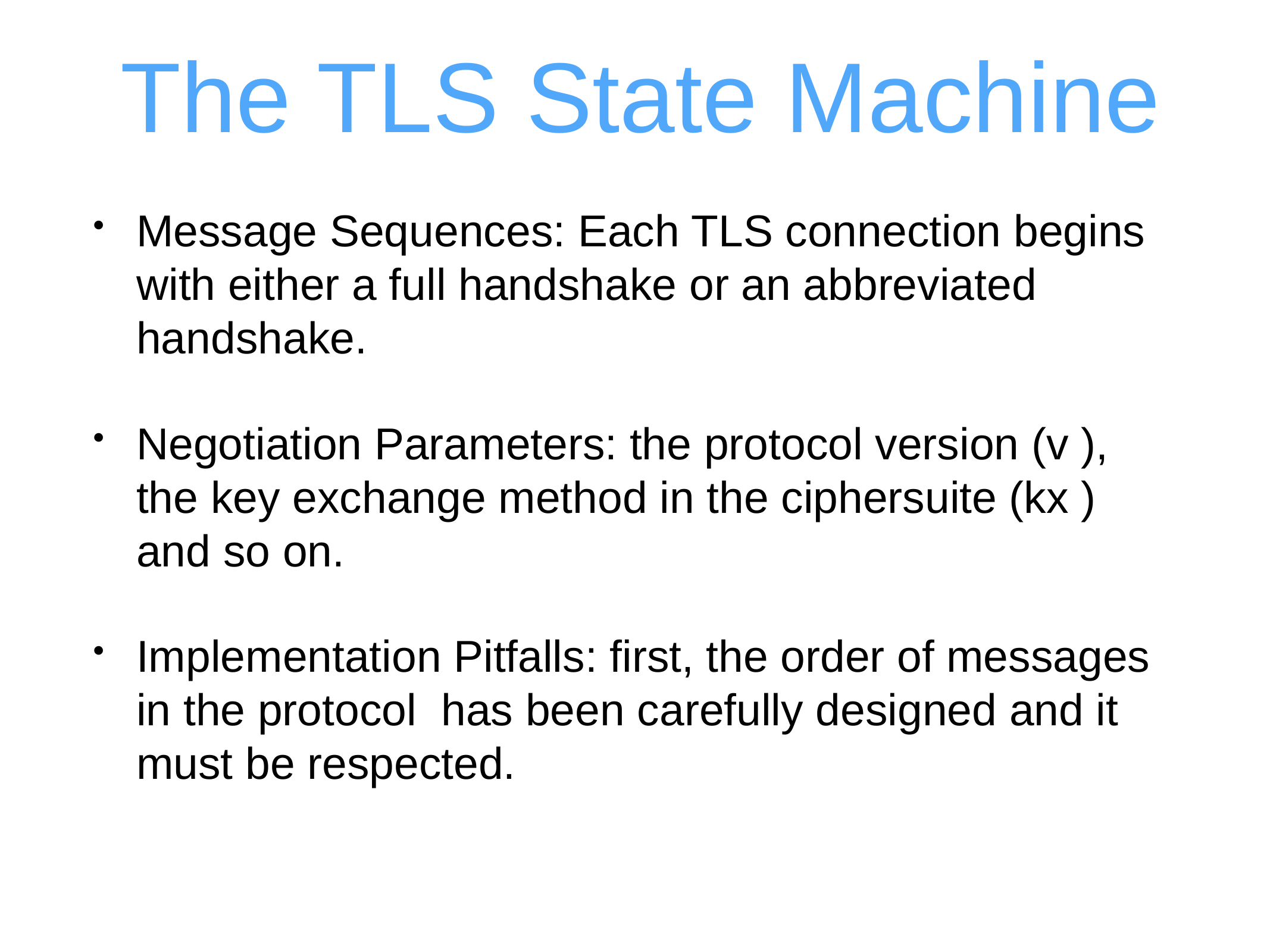

# The TLS State Machine
Message Sequences: Each TLS connection begins with either a full handshake or an abbreviated handshake.
Negotiation Parameters: the protocol version (v ), the key exchange method in the ciphersuite (kx ) and so on.
Implementation Pitfalls: first, the order of messages in the protocol  has been carefully designed and it must be respected.